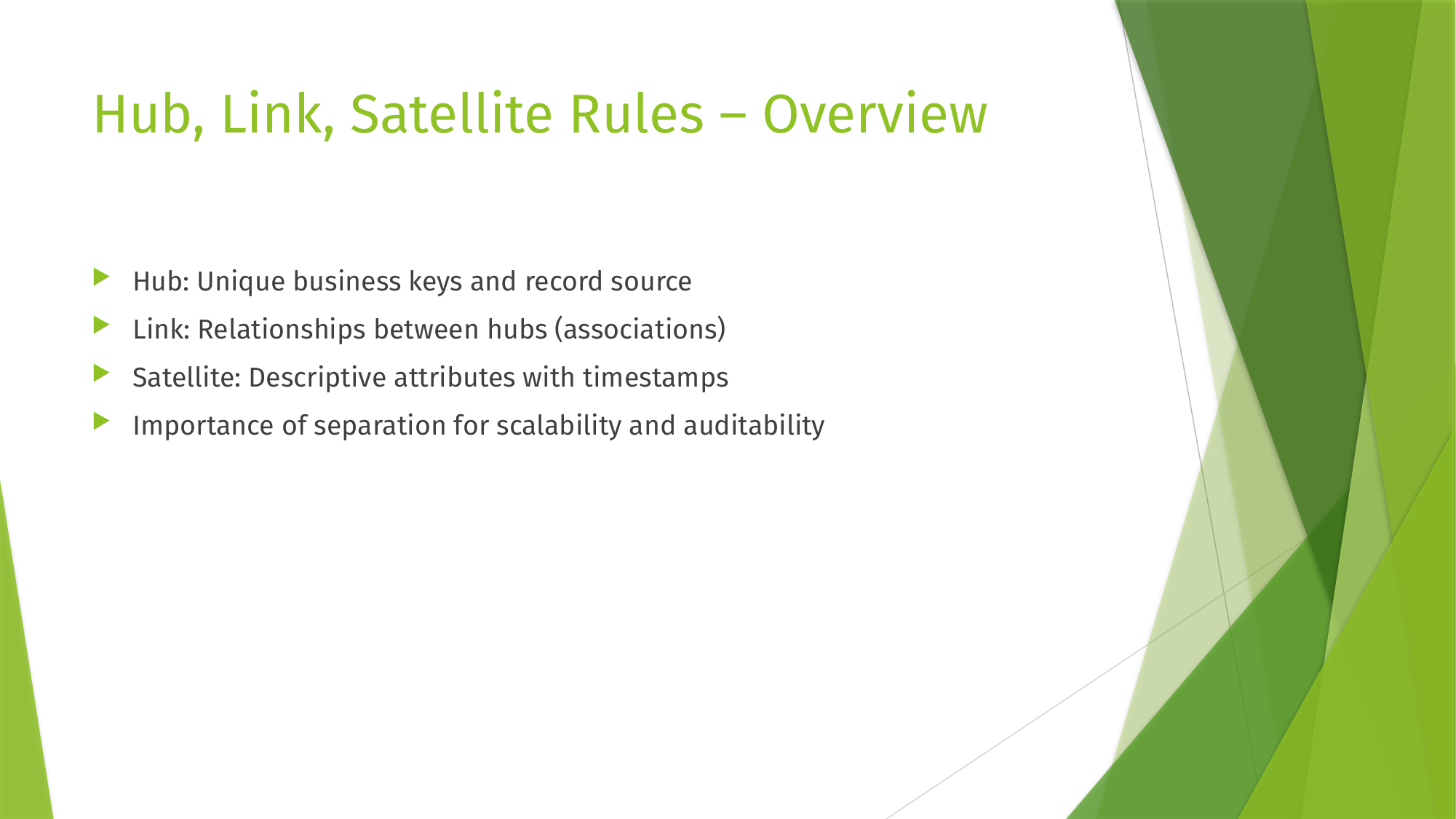

# Hub, Link, Satellite Rules – Overview
Hub: Unique business keys and record source
Link: Relationships between hubs (associations)
Satellite: Descriptive attributes with timestamps
Importance of separation for scalability and auditability